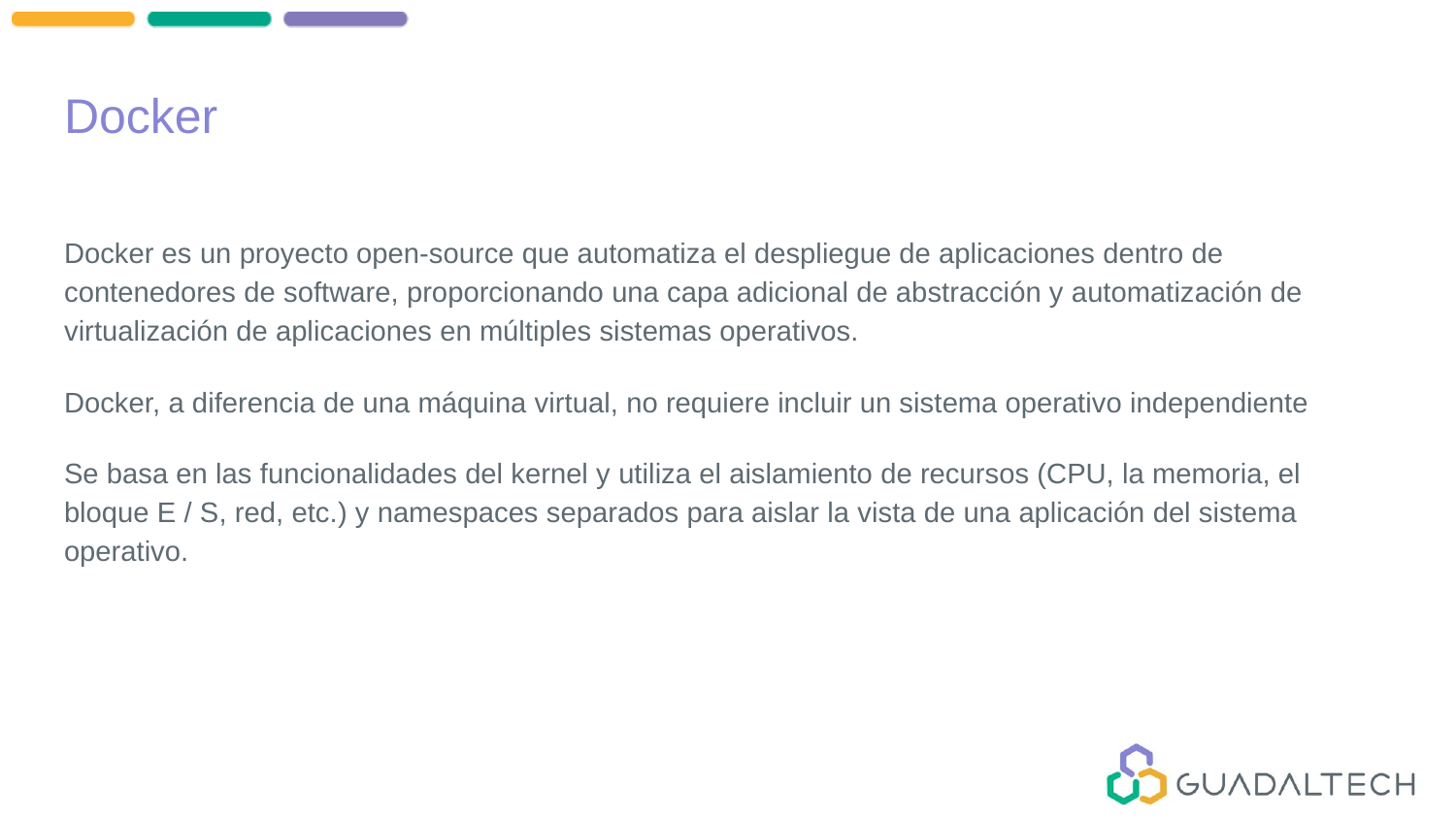

# Docker
Docker es un proyecto open-source que automatiza el despliegue de aplicaciones dentro de contenedores de software, proporcionando una capa adicional de abstracción y automatización de virtualización de aplicaciones en múltiples sistemas operativos.
Docker, a diferencia de una máquina virtual, no requiere incluir un sistema operativo independiente
Se basa en las funcionalidades del kernel y utiliza el aislamiento de recursos (CPU, la memoria, el bloque E / S, red, etc.) y namespaces separados para aislar la vista de una aplicación del sistema operativo.